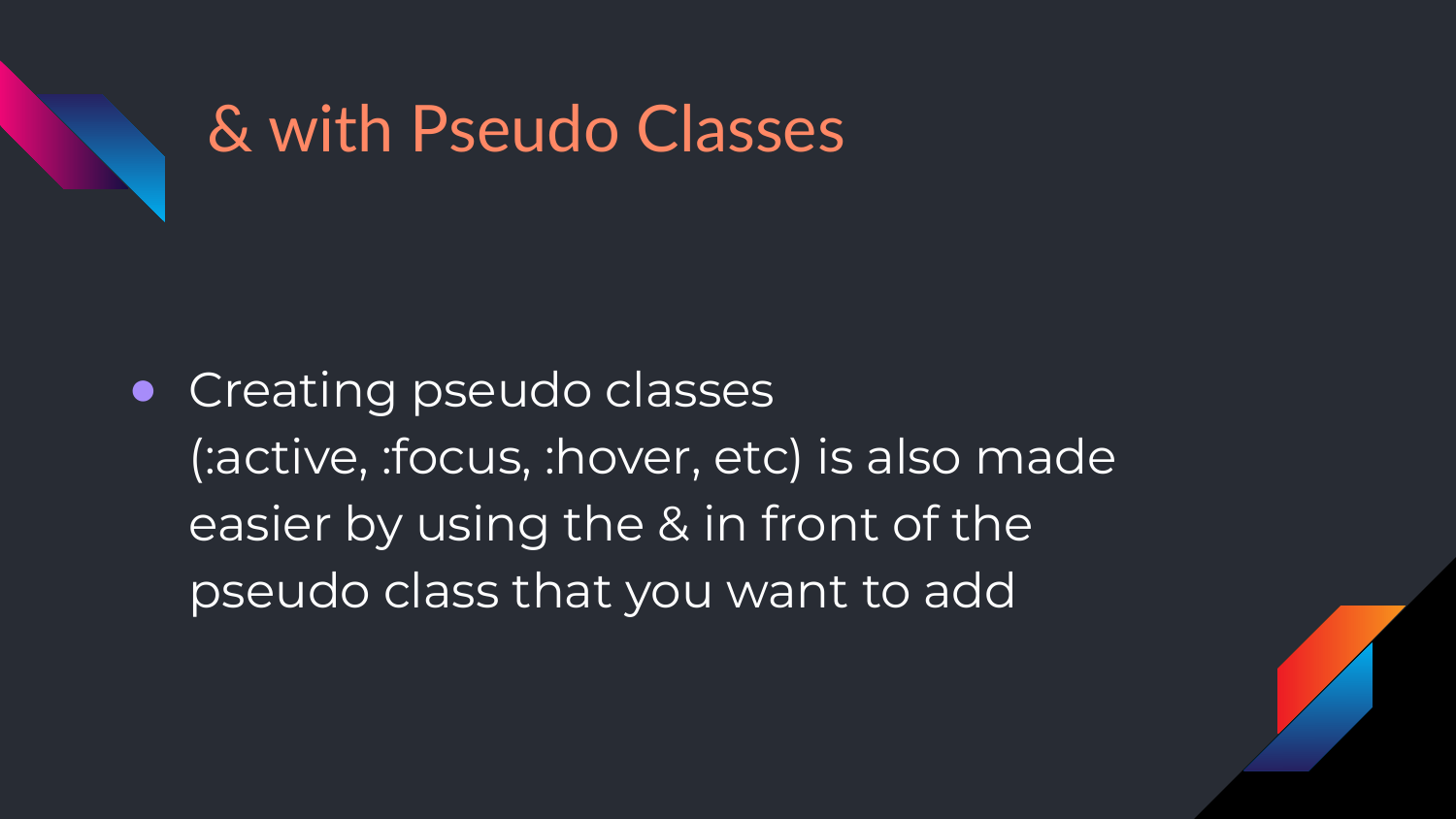

# & with Pseudo Classes
Creating pseudo classes (:active, :focus, :hover, etc) is also made easier by using the & in front of the pseudo class that you want to add